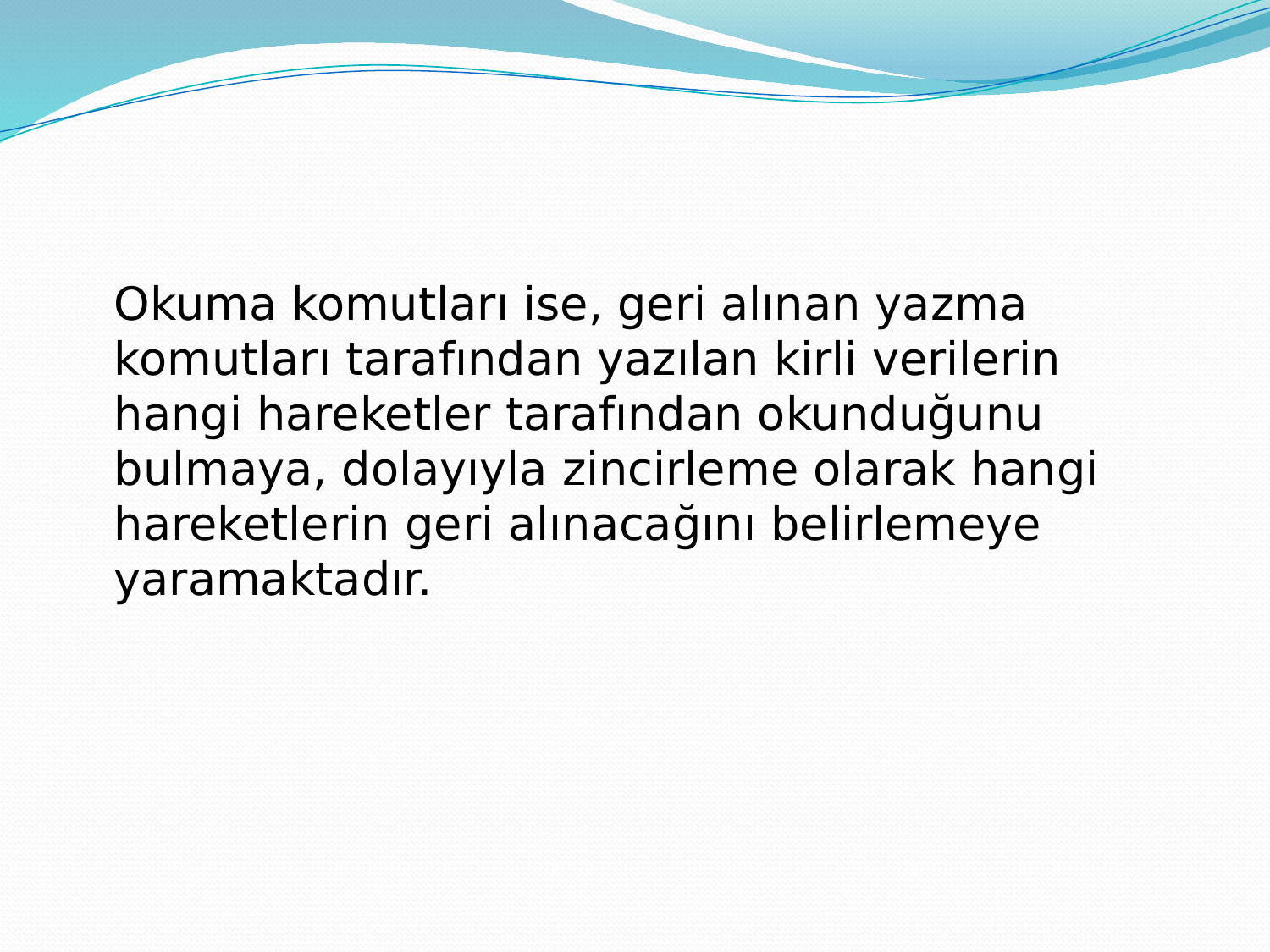

#
	Okuma komutları ise, geri alınan yazma komutları tarafından yazılan kirli verilerin hangi hareketler tarafından okunduğunu bulmaya, dolayıyla zincirleme olarak hangi hareketlerin geri alınacağını belirlemeye yaramaktadır.